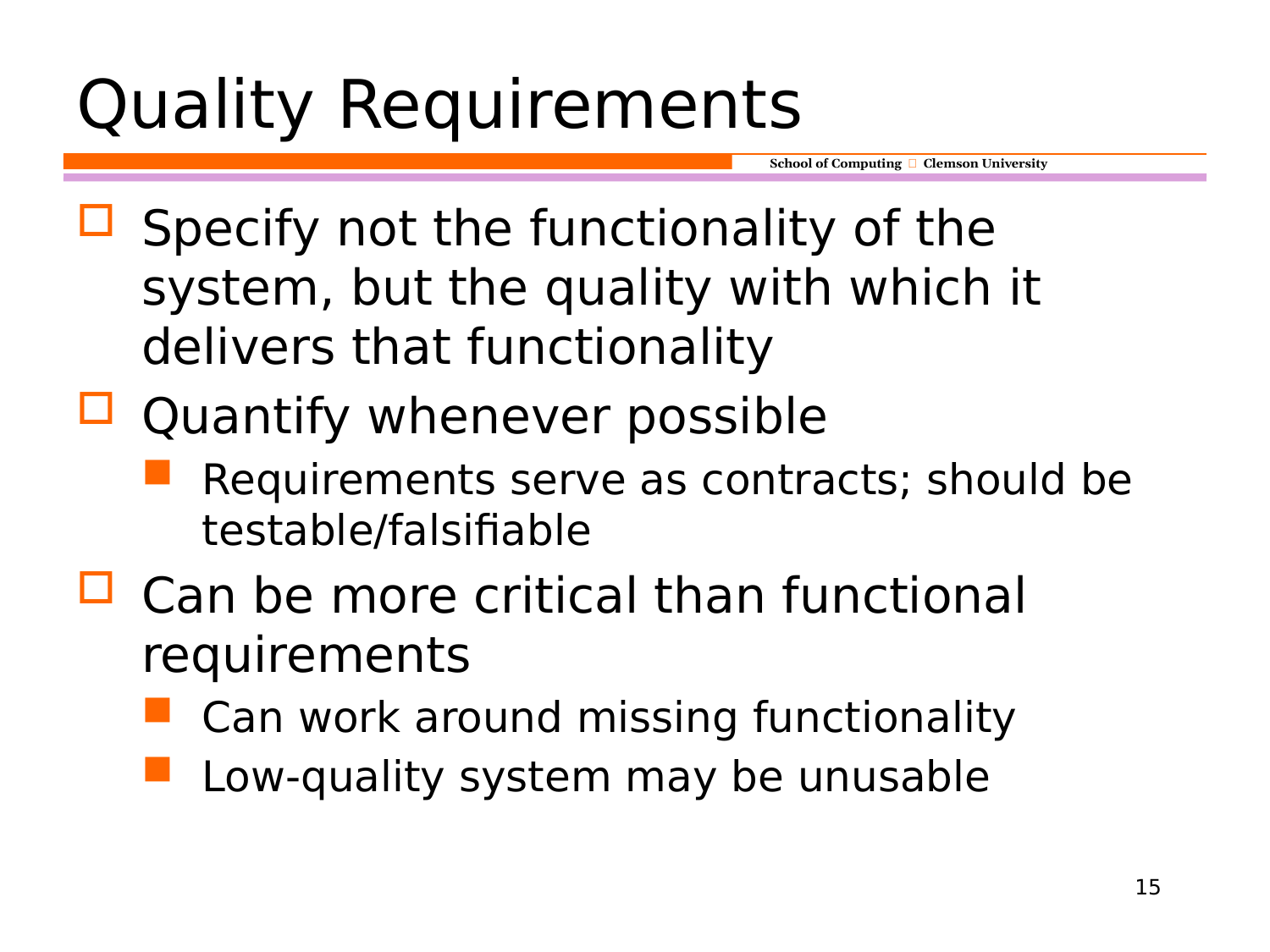

# Quality Requirements
Specify not the functionality of the system, but the quality with which it delivers that functionality
Quantify whenever possible
Requirements serve as contracts; should be testable/falsifiable
Can be more critical than functional requirements
Can work around missing functionality
Low-quality system may be unusable
15